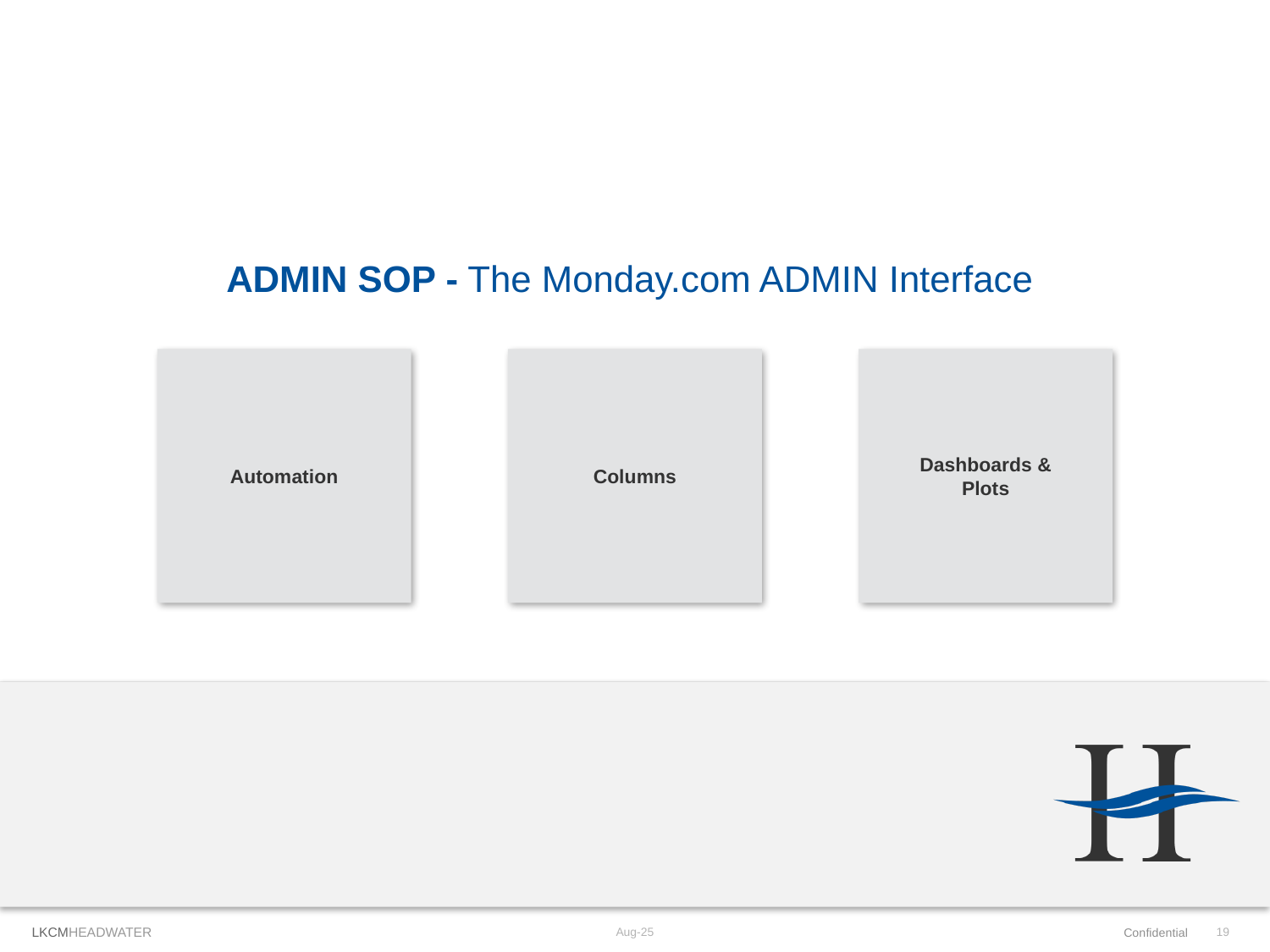

# ADMIN SOP - The Monday.com ADMIN Interface
Automation
Columns
Dashboards &
Plots
Aug-25
19